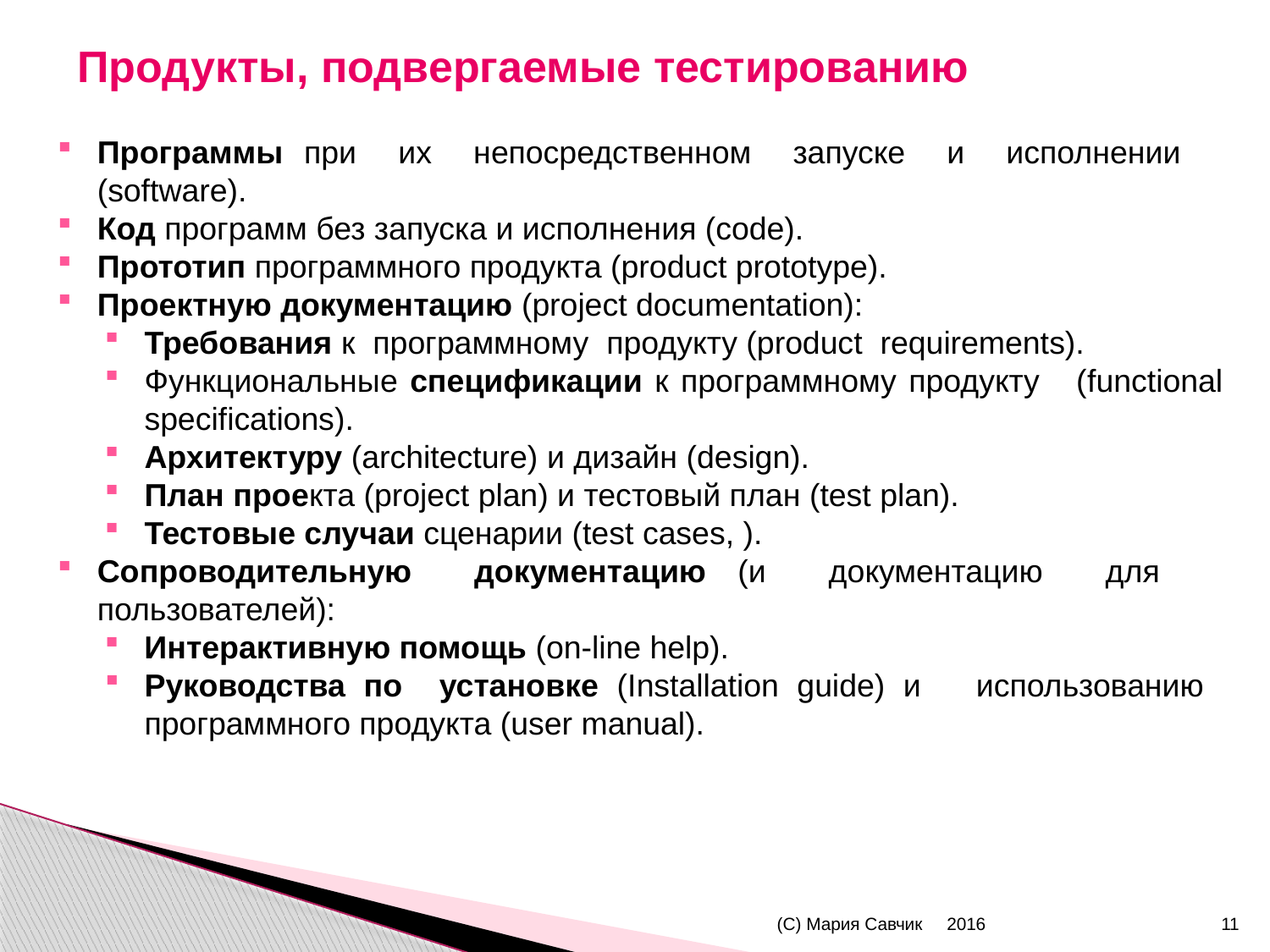

# Продукты, подвергаемые тестированию
Программы при  их  непосредственном  запуске  и  исполнении   (software).
Код программ без запуска и исполнения (code).
Прототип программного продукта (product prototype).
Проектную документацию (project documentation):
Требования к  программному  продукту (product  requirements).
Функциональные спецификации к программному продукту   (functional specifications).
Архитектуру (architecture) и дизайн (design).
План проекта (project plan) и тестовый план (test plan).
Тестовые случаи сценарии (test cases, ).
Сопроводительную  документацию (и  документацию  для   пользователей):
Интерактивную помощь (on-line help).
Руководства по  установке (Installation guide) и   использованию  программного продукта (user manual).
(С) Мария Савчик
2016
11